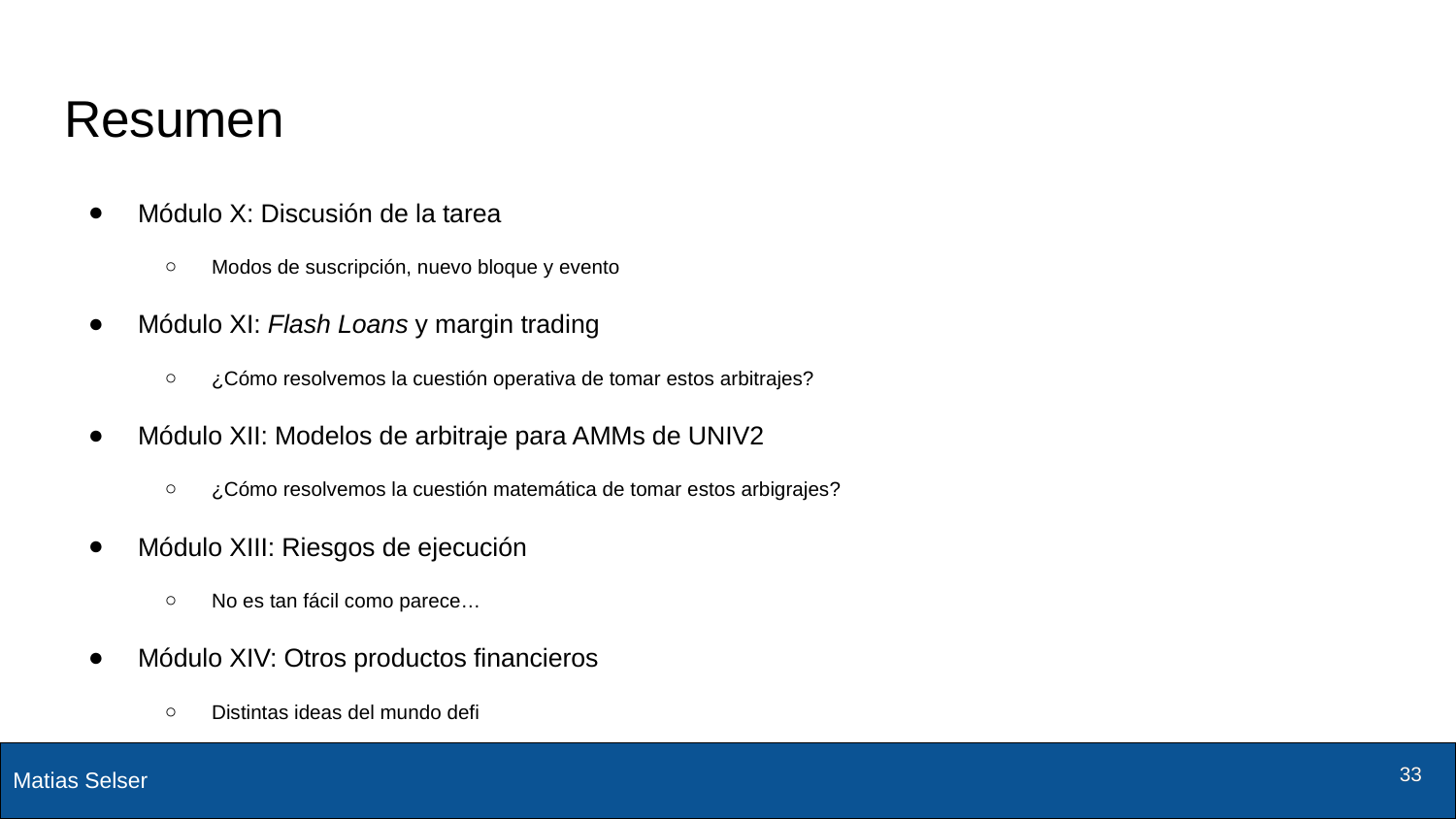

# Resumen
Módulo X: Discusión de la tarea
Modos de suscripción, nuevo bloque y evento
Módulo XI: Flash Loans y margin trading
¿Cómo resolvemos la cuestión operativa de tomar estos arbitrajes?
Módulo XII: Modelos de arbitraje para AMMs de UNIV2
¿Cómo resolvemos la cuestión matemática de tomar estos arbigrajes?
Módulo XIII: Riesgos de ejecución
No es tan fácil como parece…
Módulo XIV: Otros productos financieros
Distintas ideas del mundo defi

33
33